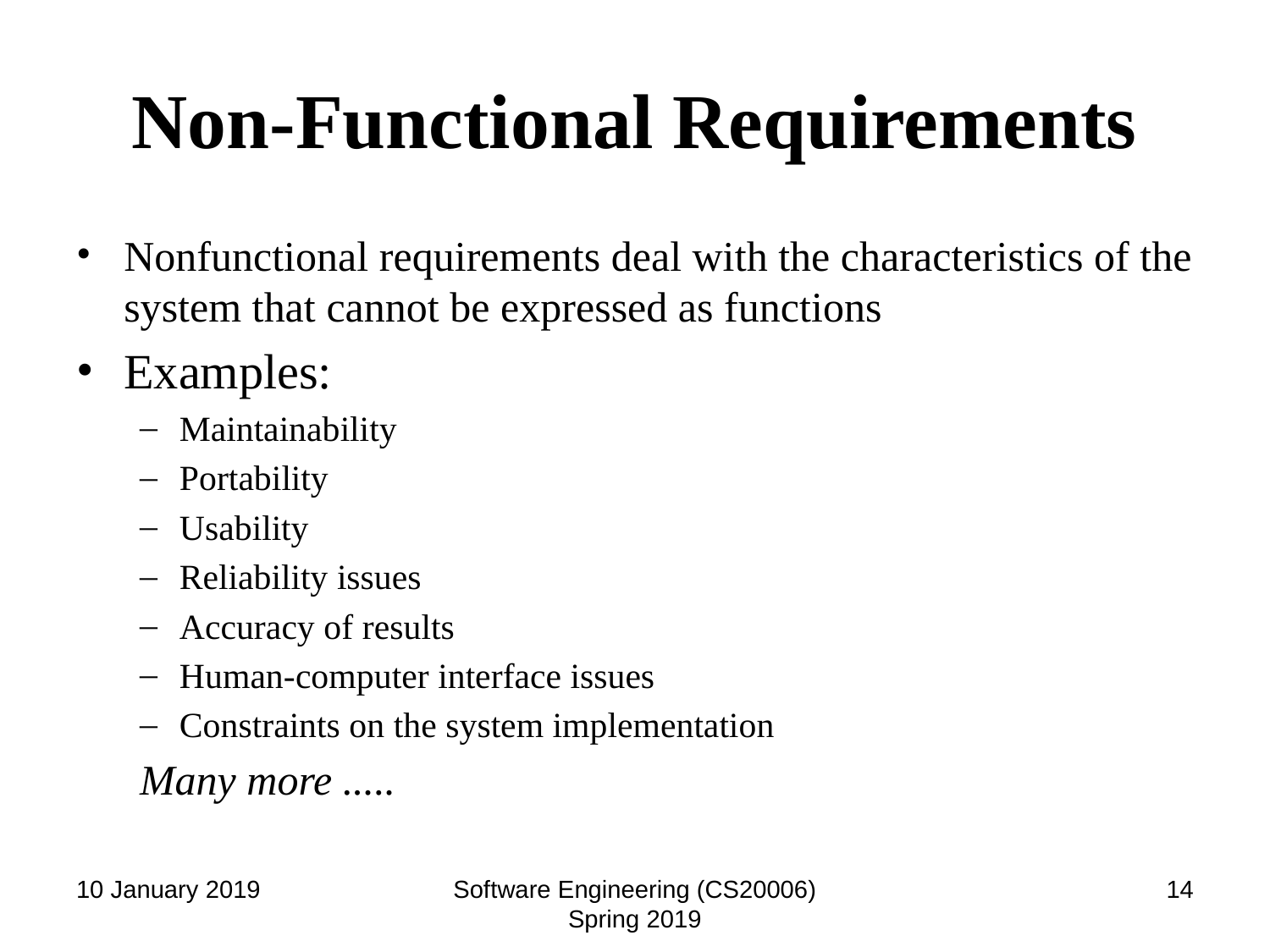

# Non-Functional Requirements
Nonfunctional requirements deal with the characteristics of the system that cannot be expressed as functions
Examples:
Maintainability
Portability
Usability
Reliability issues
Accuracy of results
Human-computer interface issues
Constraints on the system implementation
Many more .....
10 January 2019
Software Engineering (CS20006) Spring 2019
14